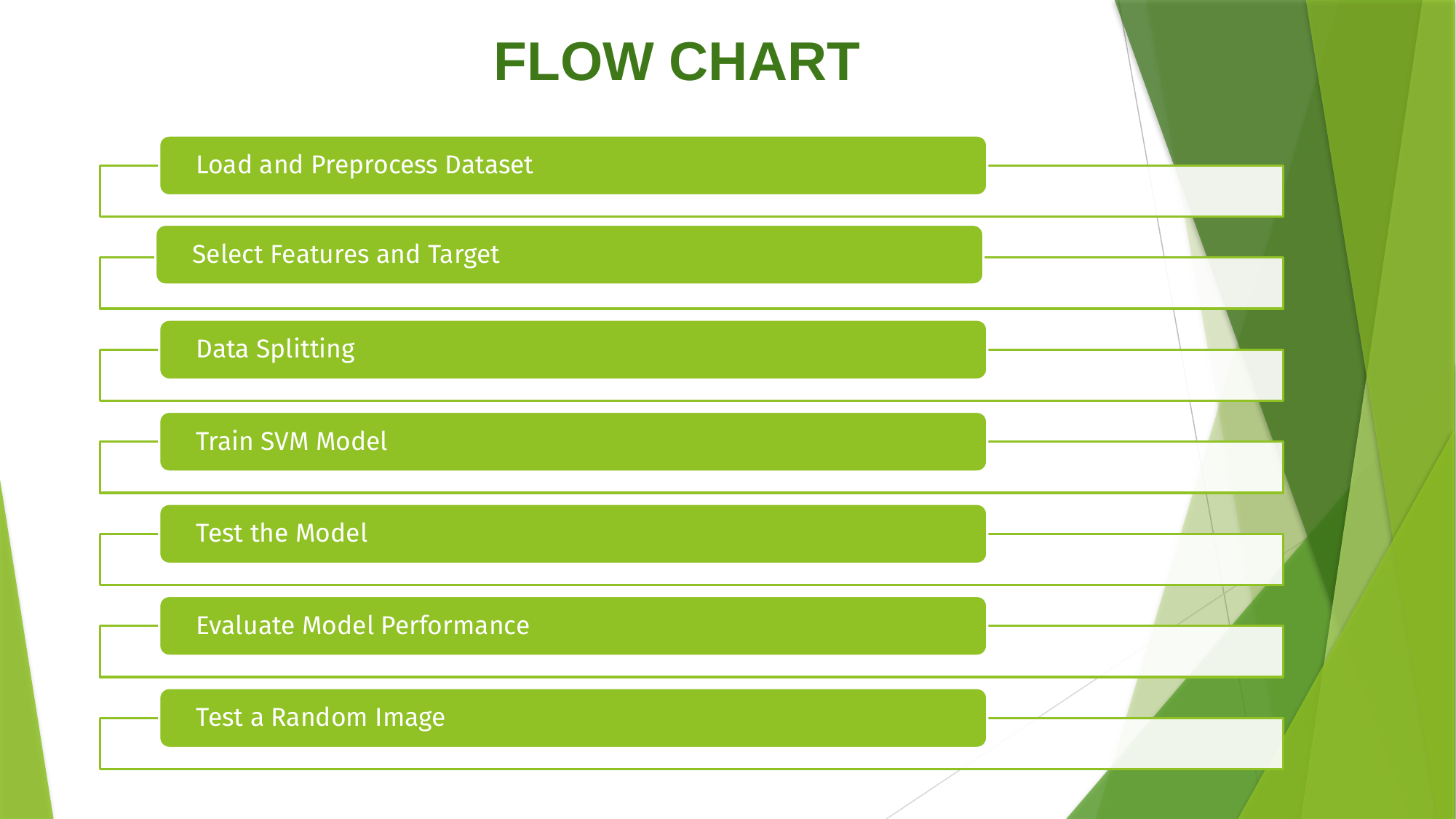

# FLOW CHART
Load and Preprocess Dataset
Select Features and Target
Data Splitting
Train SVM Model
Test the Model
Evaluate Model Performance
Test a Random Image